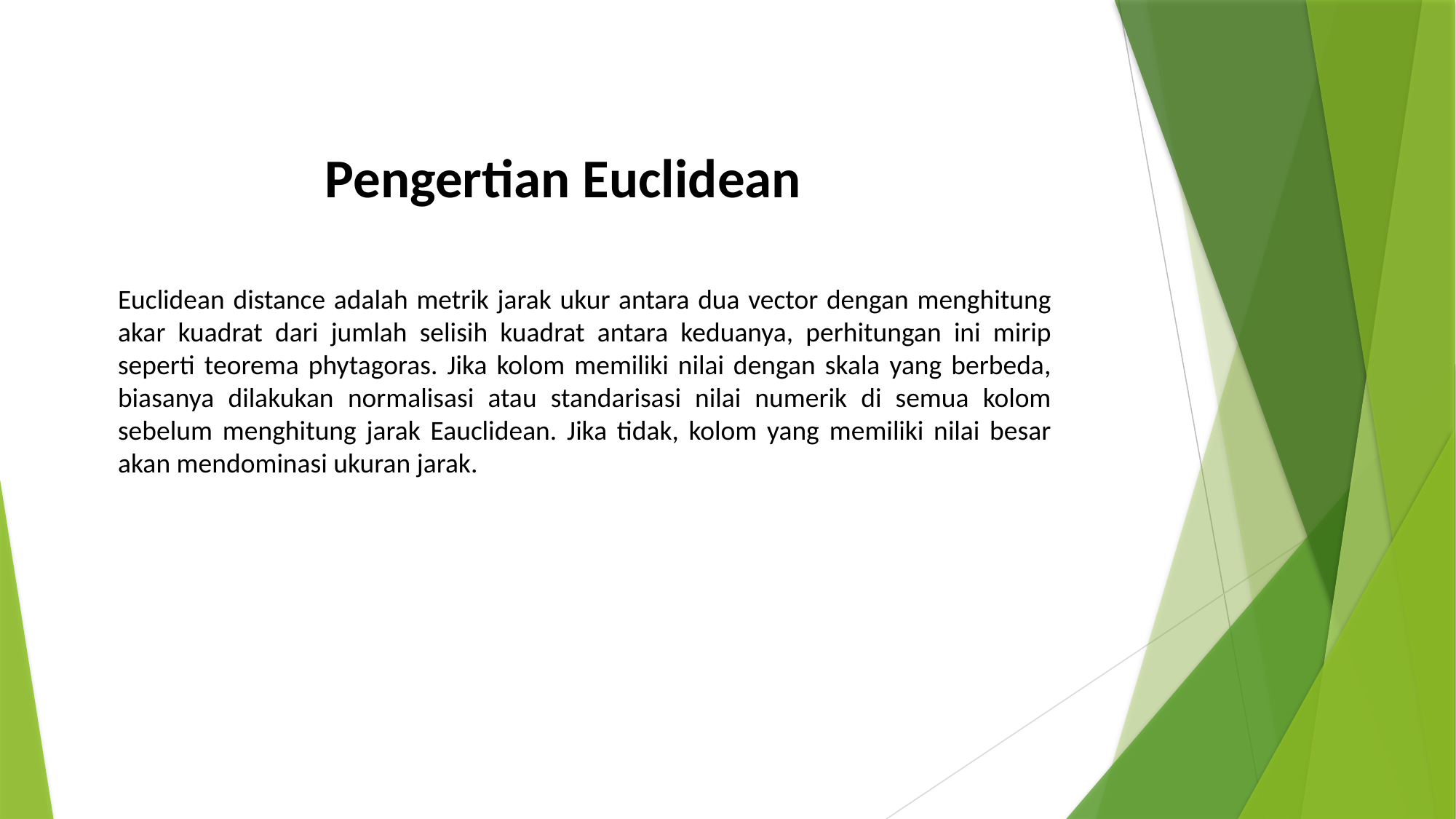

# Pengertian Euclidean
Euclidean distance adalah metrik jarak ukur antara dua vector dengan menghitung akar kuadrat dari jumlah selisih kuadrat antara keduanya, perhitungan ini mirip seperti teorema phytagoras. Jika kolom memiliki nilai dengan skala yang berbeda, biasanya dilakukan normalisasi atau standarisasi nilai numerik di semua kolom sebelum menghitung jarak Eauclidean. Jika tidak, kolom yang memiliki nilai besar akan mendominasi ukuran jarak.